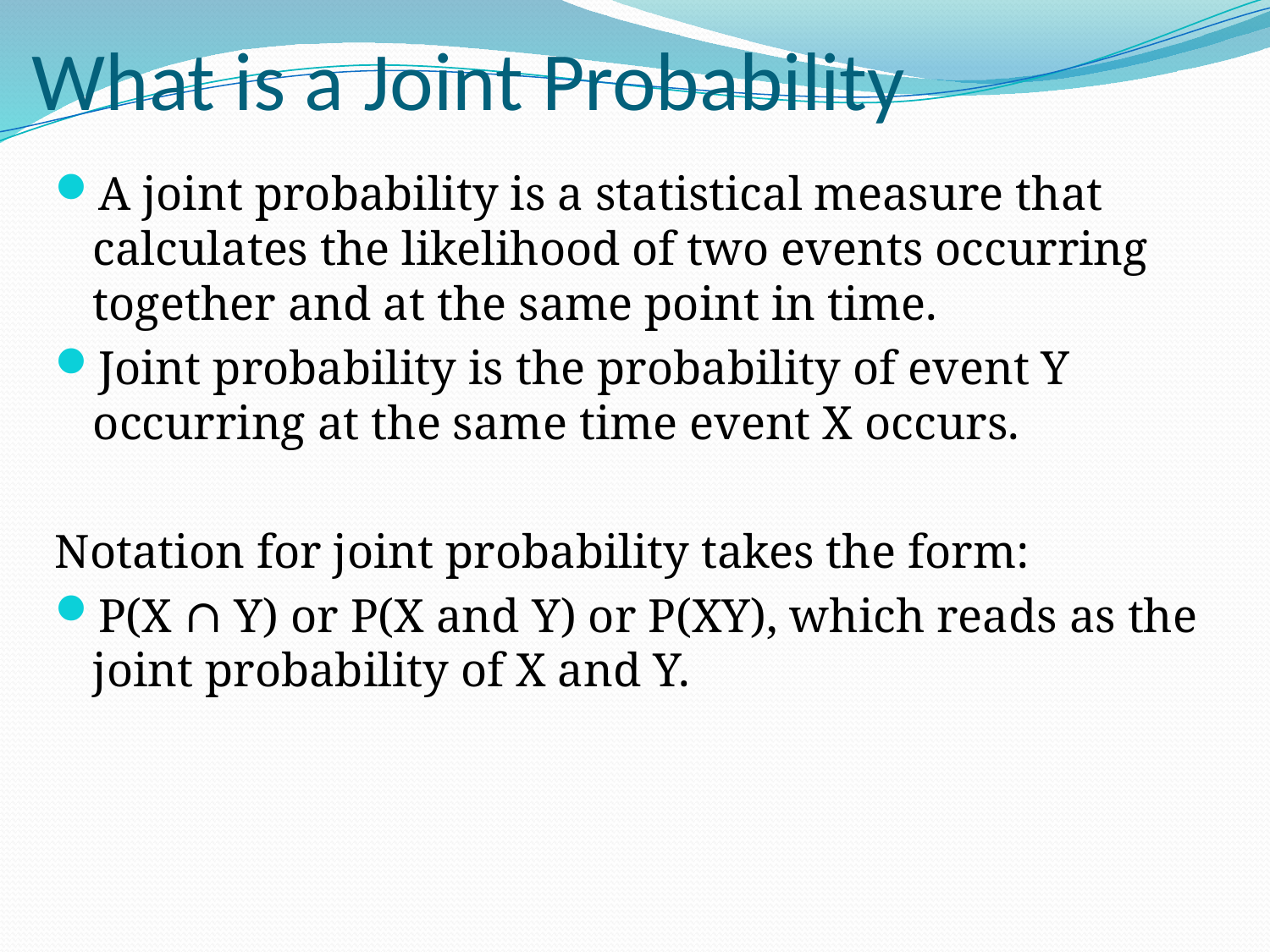

# What is a Joint Probability
A joint probability is a statistical measure that calculates the likelihood of two events occurring together and at the same point in time.
Joint probability is the probability of event Y occurring at the same time event X occurs.

Notation for joint probability takes the form:
P(X ∩ Y) or P(X and Y) or P(XY), which reads as the joint probability of X and Y.